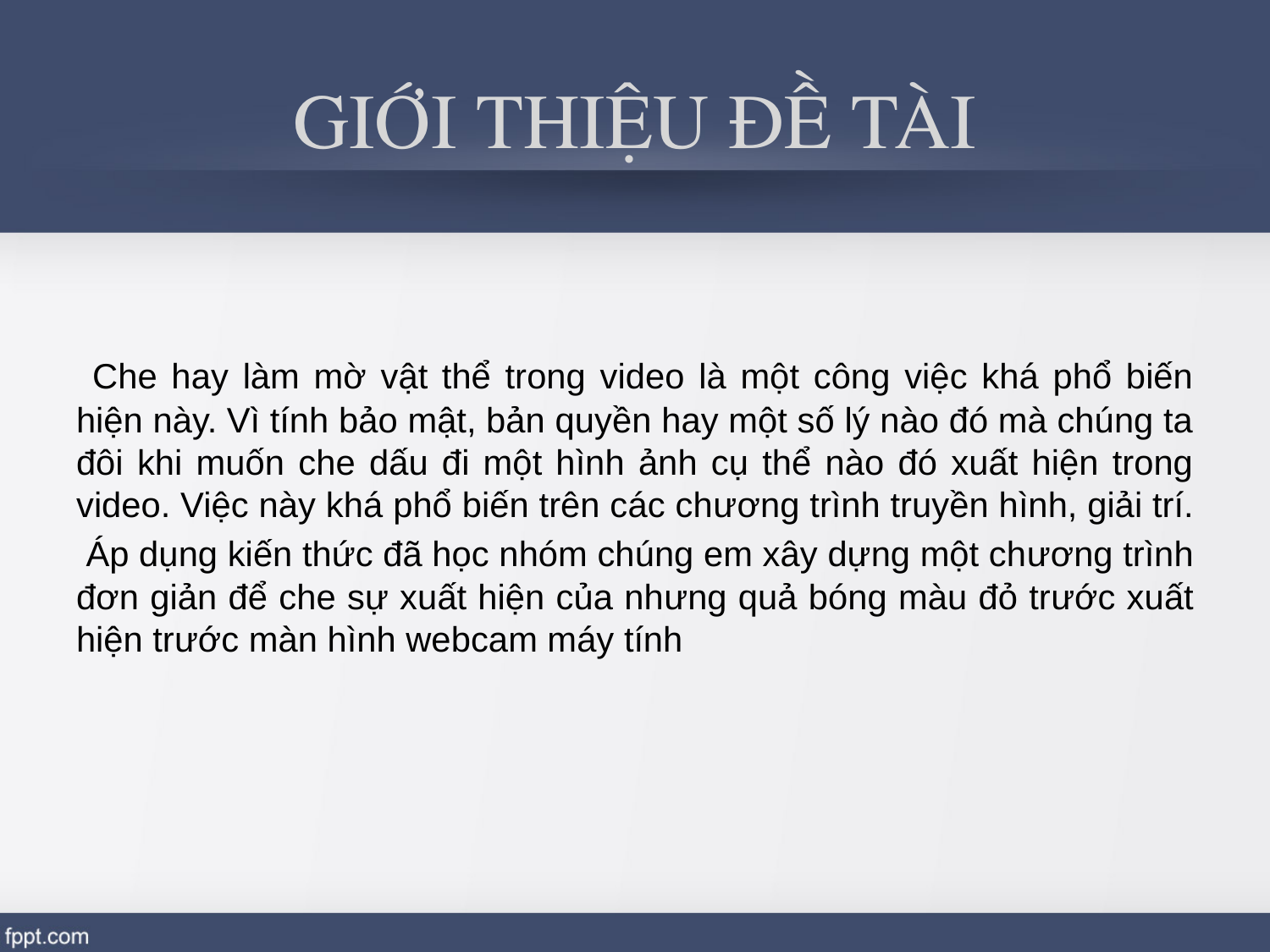

# GIỚI THIỆU ĐỀ TÀI

 Che hay làm mờ vật thể trong video là một công việc khá phổ biến hiện này. Vì tính bảo mật, bản quyền hay một số lý nào đó mà chúng ta đôi khi muốn che dấu đi một hình ảnh cụ thể nào đó xuất hiện trong video. Việc này khá phổ biến trên các chương trình truyền hình, giải trí.
 Áp dụng kiến thức đã học nhóm chúng em xây dựng một chương trình đơn giản để che sự xuất hiện của nhưng quả bóng màu đỏ trước xuất hiện trước màn hình webcam máy tính